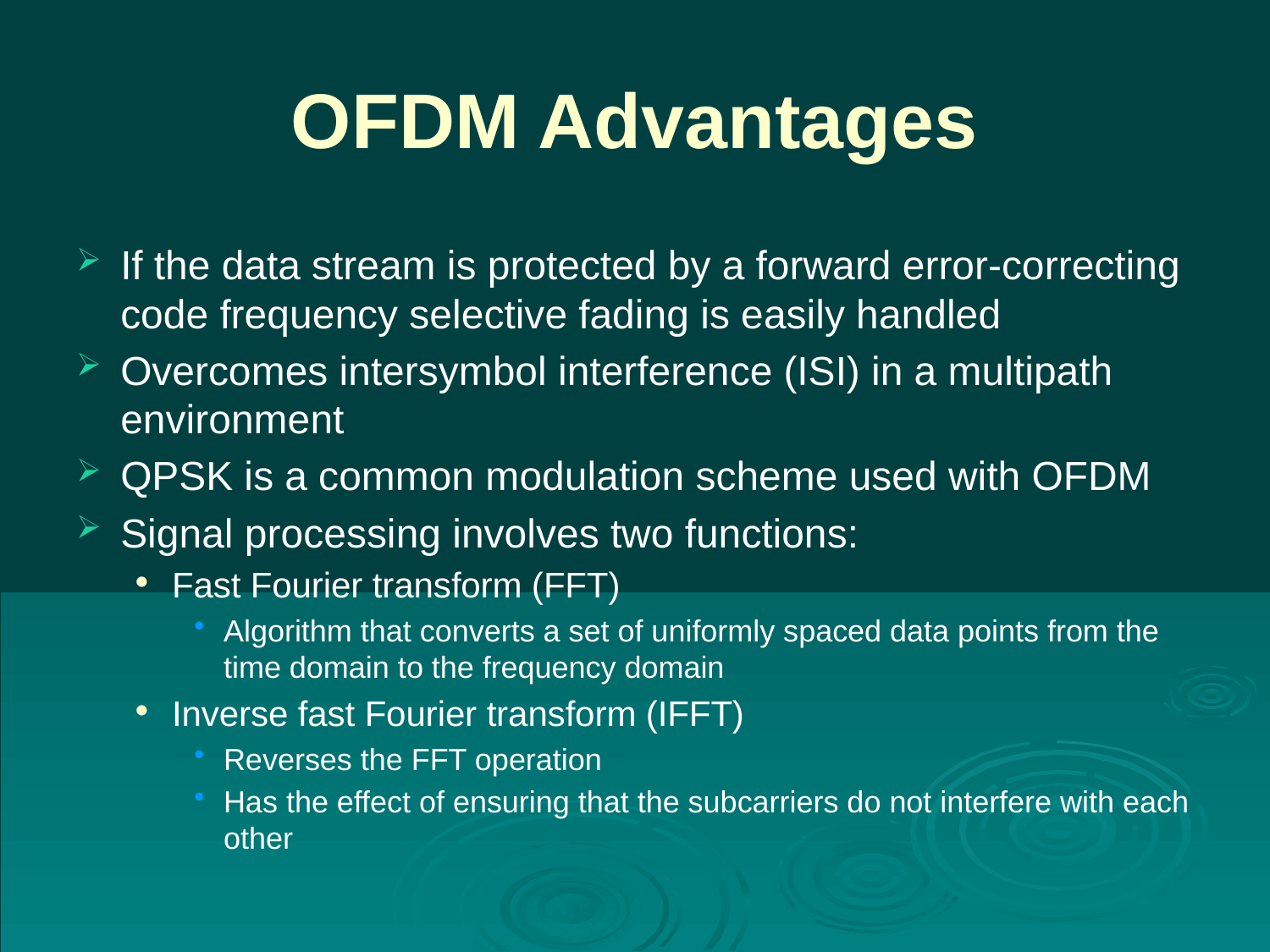

# OFDM Advantages
If the data stream is protected by a forward error-correcting code frequency selective fading is easily handled
Overcomes intersymbol interference (ISI) in a multipath environment
QPSK is a common modulation scheme used with OFDM
Signal processing involves two functions:
Fast Fourier transform (FFT)
Algorithm that converts a set of uniformly spaced data points from the time domain to the frequency domain
Inverse fast Fourier transform (IFFT)
Reverses the FFT operation
Has the effect of ensuring that the subcarriers do not interfere with each other